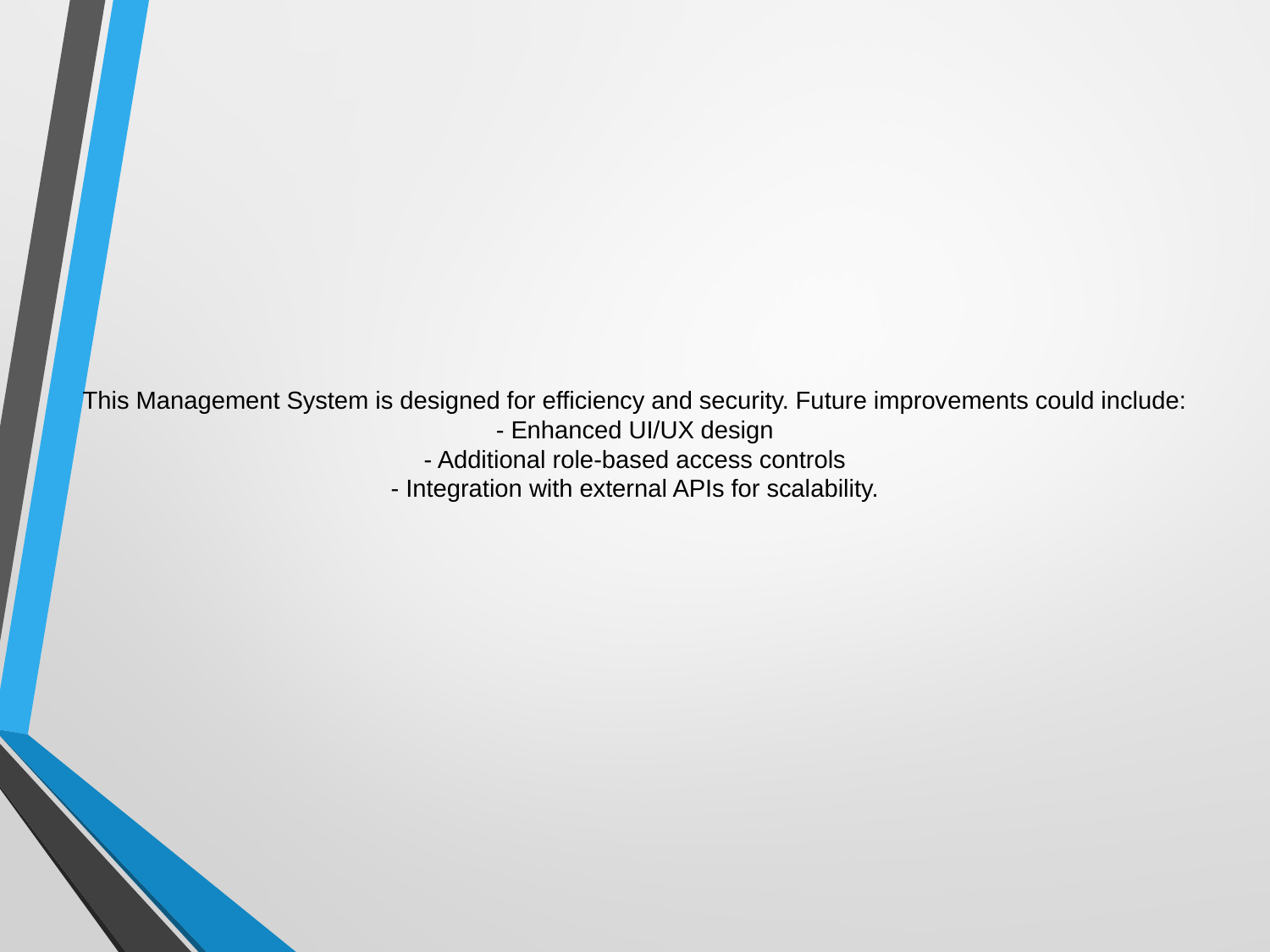

# This Management System is designed for efficiency and security. Future improvements could include:
- Enhanced UI/UX design
- Additional role-based access controls
- Integration with external APIs for scalability.